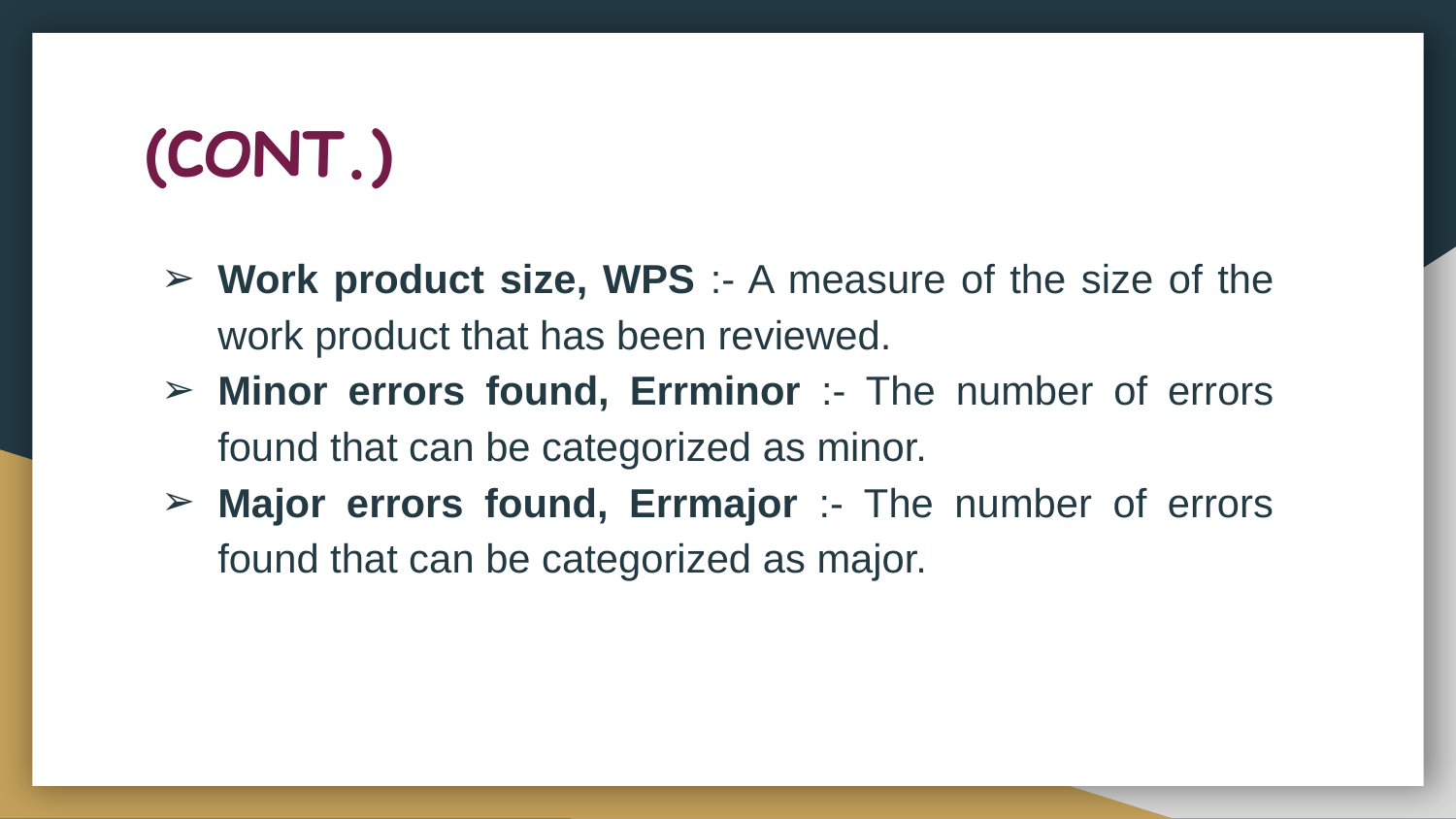

# (CONT.)
Work product size, WPS :- A measure of the size of the work product that has been reviewed.
Minor errors found, Errminor :- The number of errors found that can be categorized as minor.
Major errors found, Errmajor :- The number of errors found that can be categorized as major.